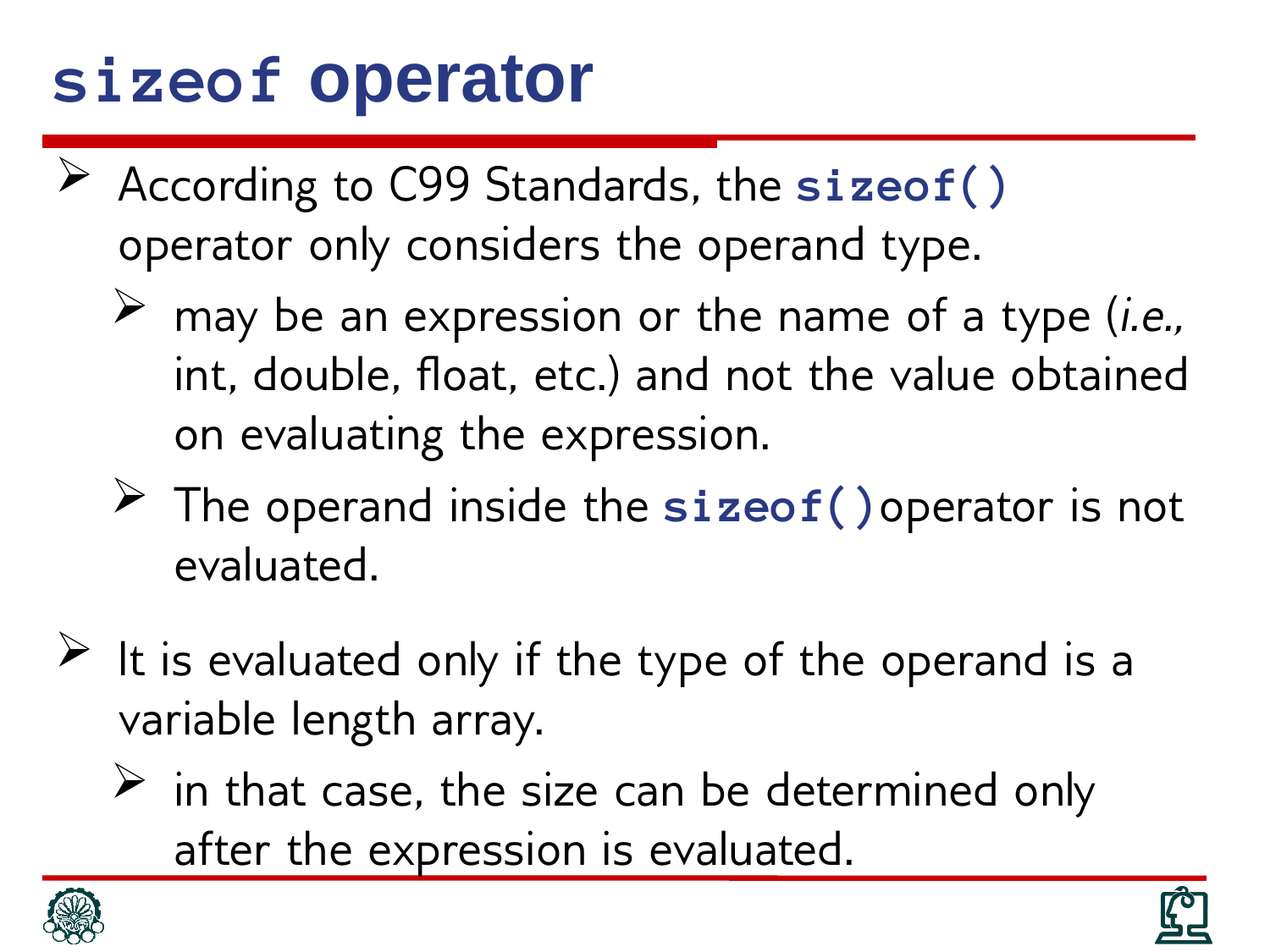

# sizeof operator
According to C99 Standards, the sizeof() operator only considers the operand type.
may be an expression or the name of a type (i.e., int, double, float, etc.) and not the value obtained on evaluating the expression.
The operand inside the sizeof()operator is not evaluated.
It is evaluated only if the type of the operand is a variable length array.
in that case, the size can be determined only after the expression is evaluated.